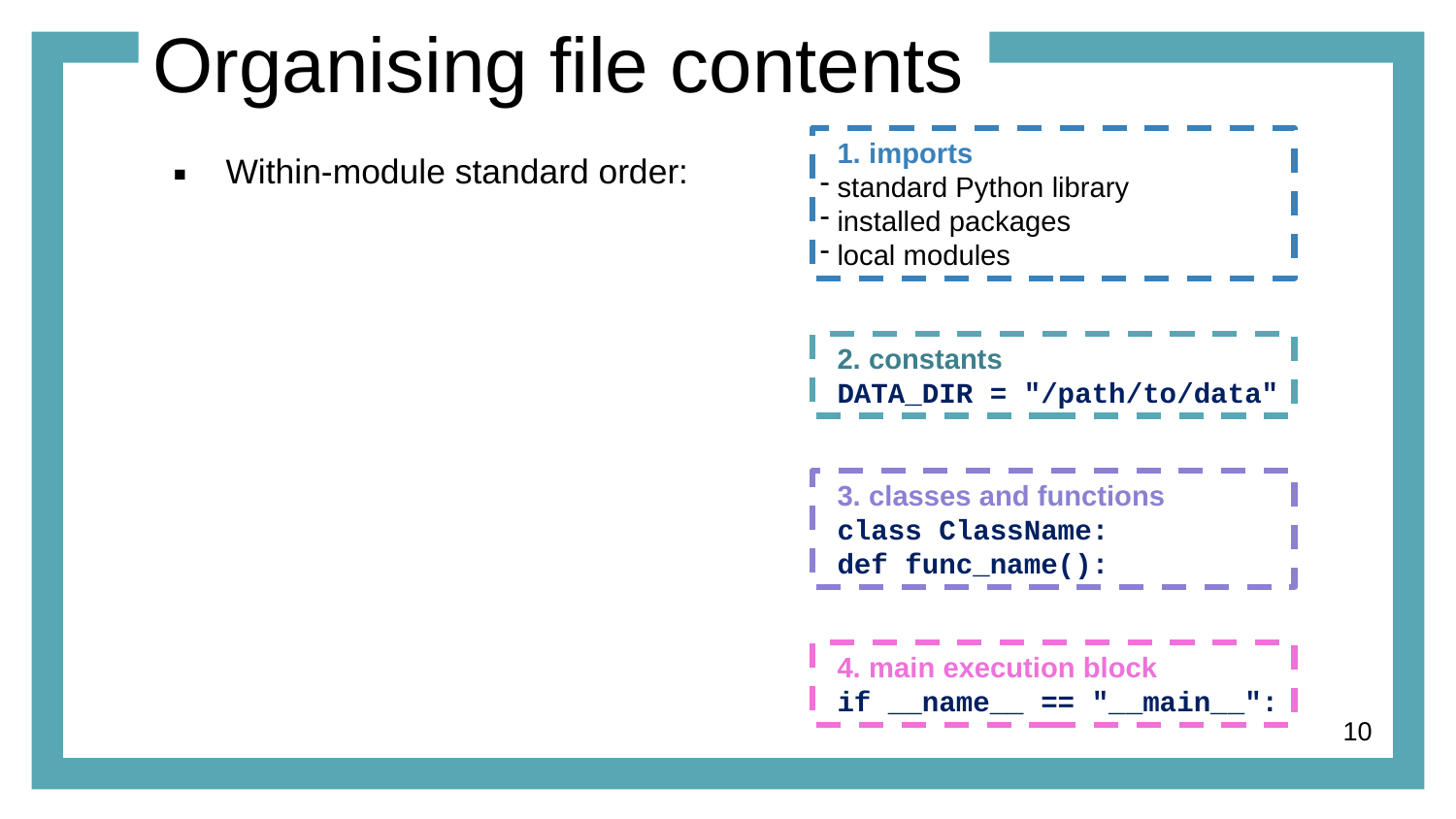

# Organising file contents
1. imports
standard Python library
installed packages
local modules
Within-module standard order:

2. constants
DATA_DIR = "/path/to/data"
3. classes and functions
class ClassName:
def func_name():
4. main execution block
if __name__ == "__main__":
10